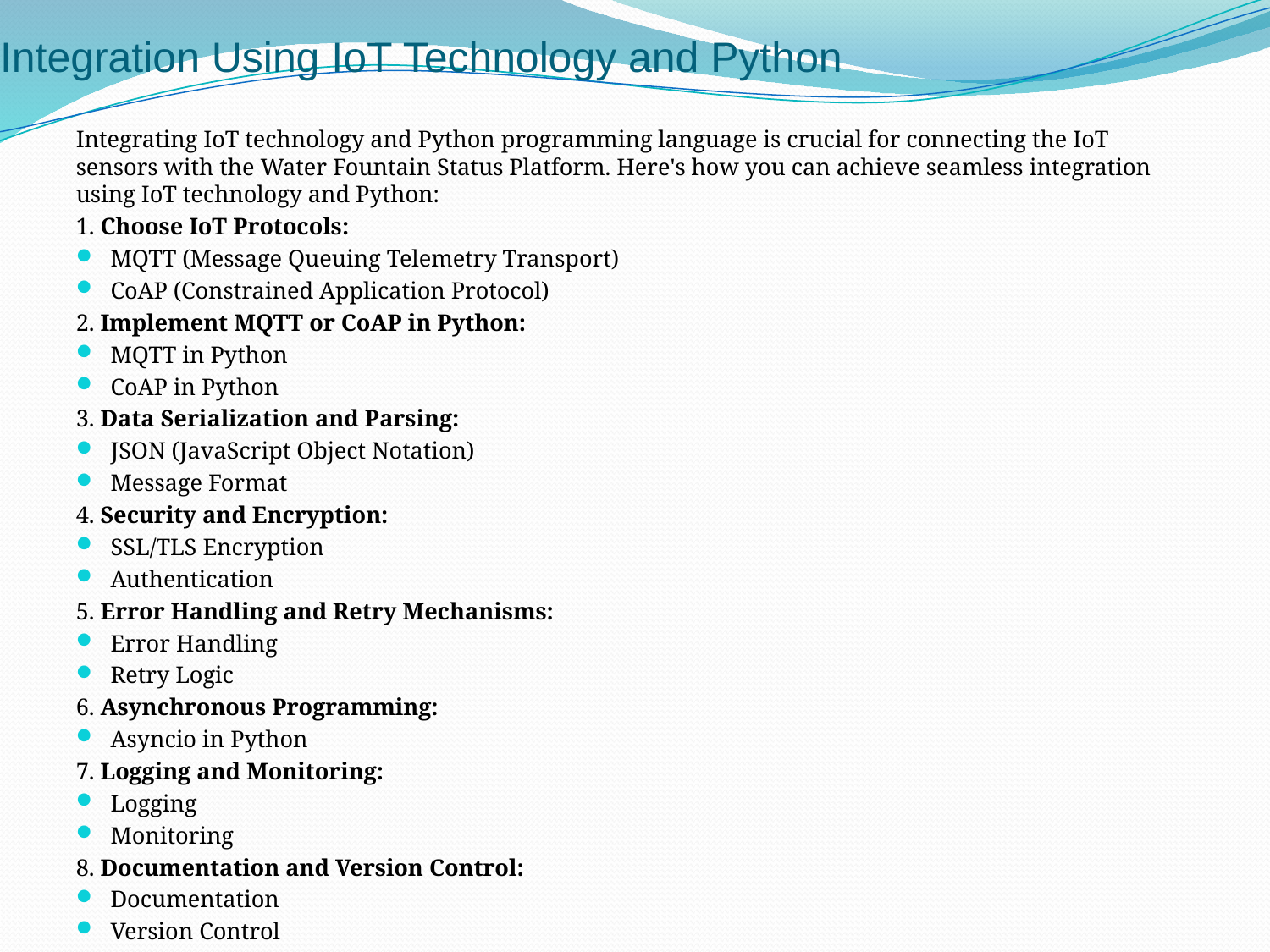

# Integration Using IoT Technology and Python
Integrating IoT technology and Python programming language is crucial for connecting the IoT sensors with the Water Fountain Status Platform. Here's how you can achieve seamless integration using IoT technology and Python:
1. Choose IoT Protocols:
MQTT (Message Queuing Telemetry Transport)
CoAP (Constrained Application Protocol)
2. Implement MQTT or CoAP in Python:
MQTT in Python
CoAP in Python
3. Data Serialization and Parsing:
JSON (JavaScript Object Notation)
Message Format
4. Security and Encryption:
SSL/TLS Encryption
Authentication
5. Error Handling and Retry Mechanisms:
Error Handling
Retry Logic
6. Asynchronous Programming:
Asyncio in Python
7. Logging and Monitoring:
Logging
Monitoring
8. Documentation and Version Control:
Documentation
Version Control